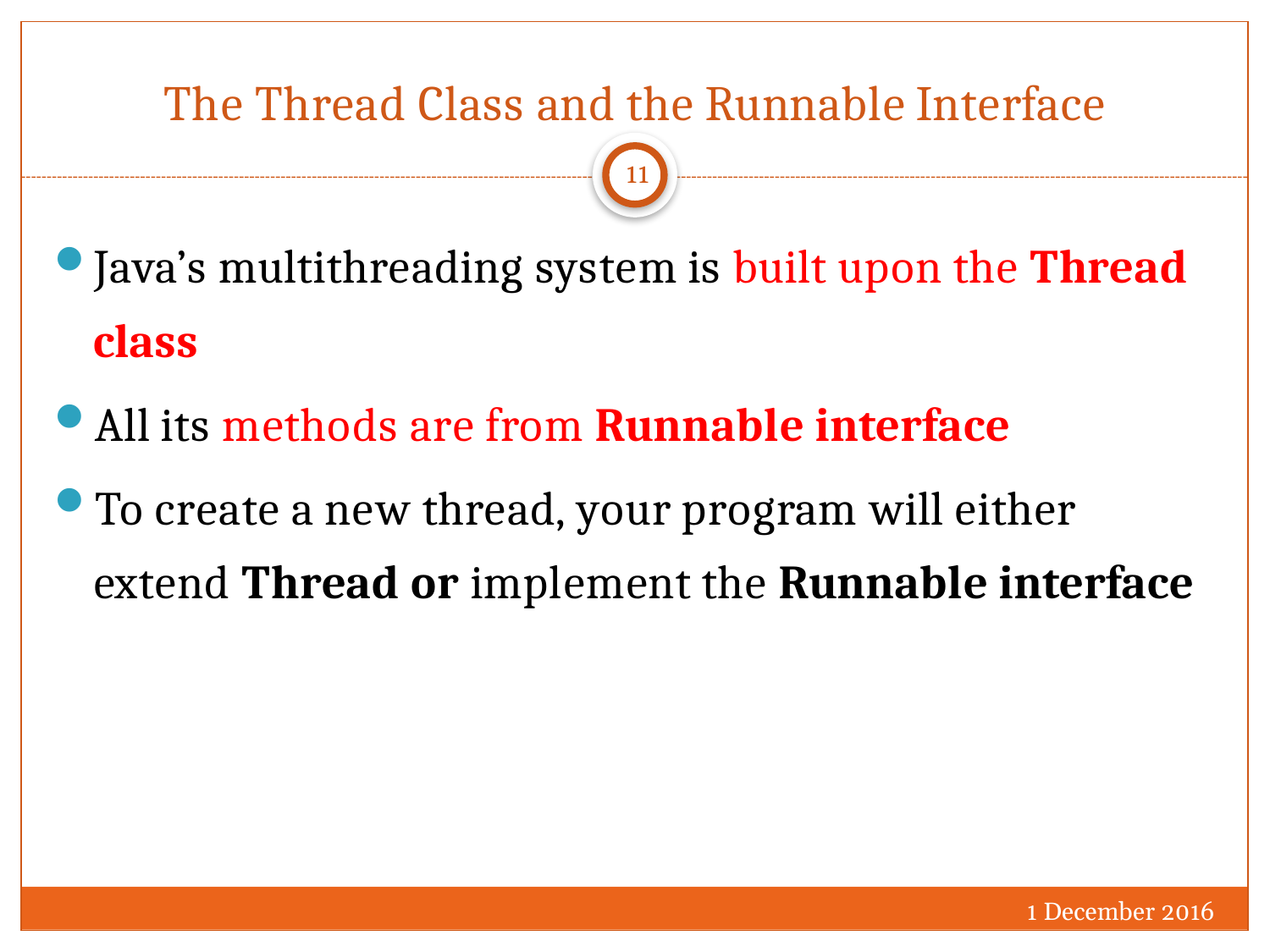

# The Thread Class and the Runnable Interface
11
Java’s multithreading system is built upon the Thread class
All its methods are from Runnable interface
To create a new thread, your program will either extend Thread or implement the Runnable interface
1 December 2016